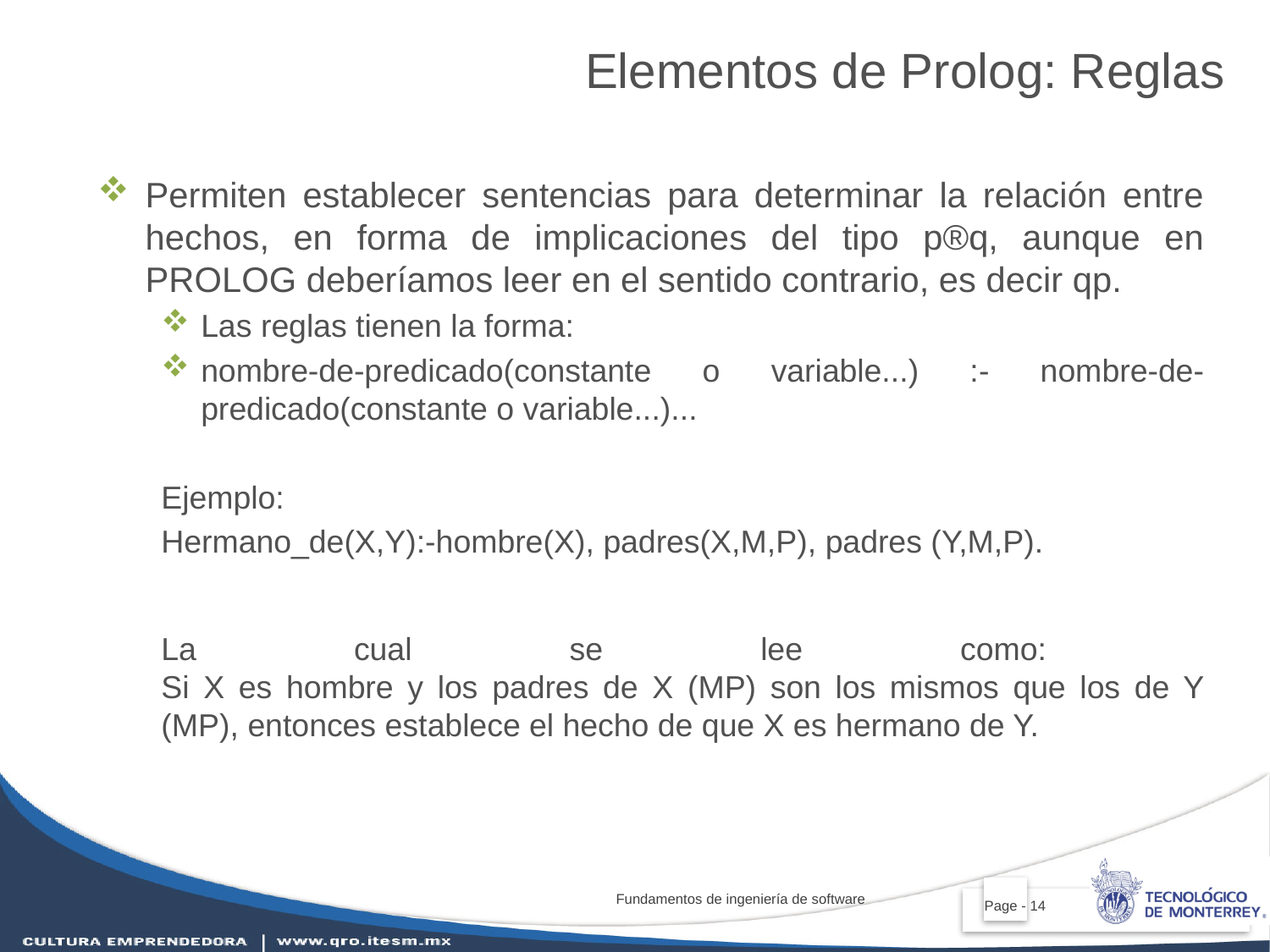

Elementos de Prolog: Reglas
Permiten establecer sentencias para determinar la relación entre hechos, en forma de implicaciones del tipo p®q, aunque en PROLOG deberíamos leer en el sentido contrario, es decir qp.
Las reglas tienen la forma:
nombre-de-predicado(constante o variable...) :- nombre-de-predicado(constante o variable...)...

Ejemplo:
Hermano_de(X,Y):-hombre(X), padres(X,M,P), padres (Y,M,P).

La cual se lee como:
Si X es hombre y los padres de X (MP) son los mismos que los de Y (MP), entonces establece el hecho de que X es hermano de Y.